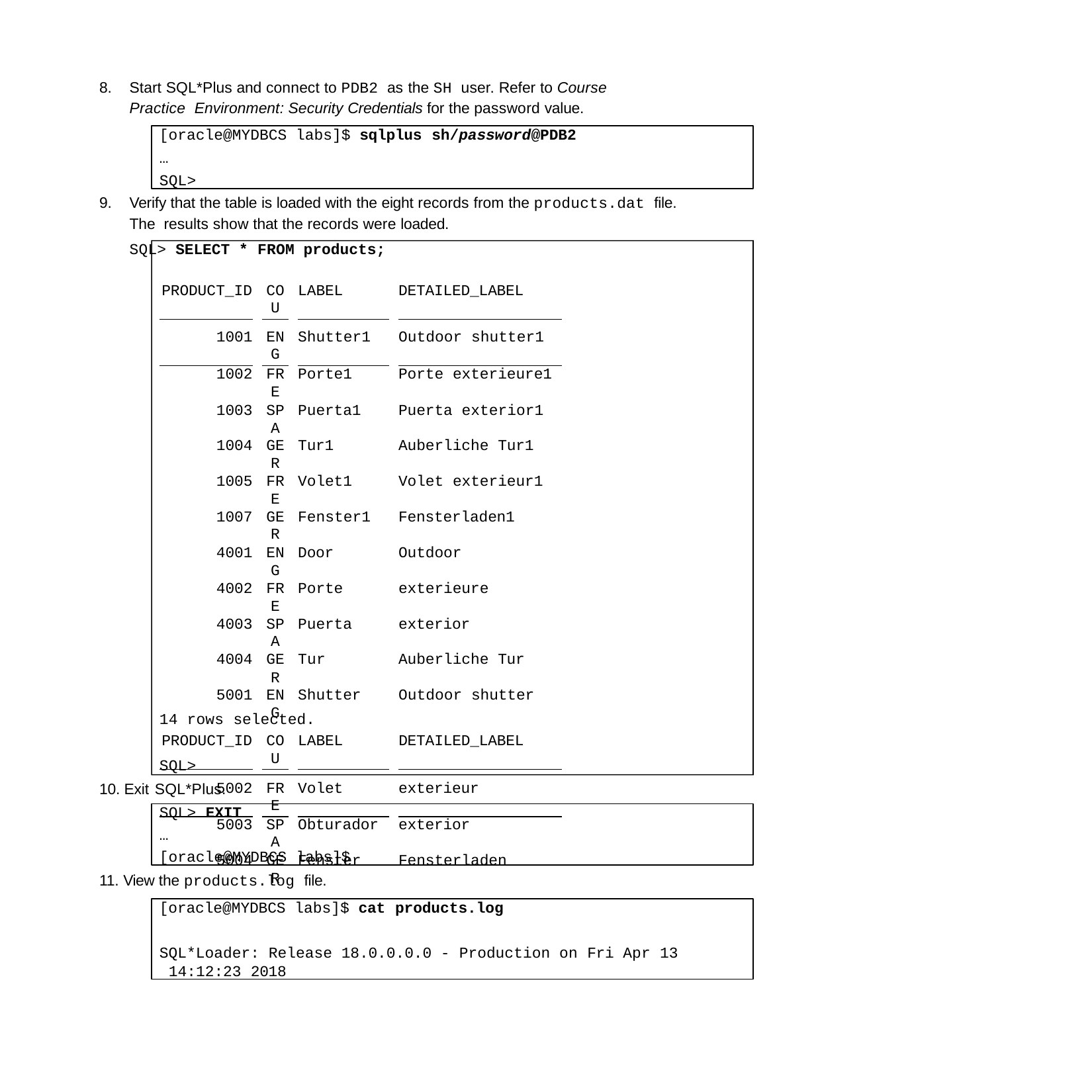

8.	Start SQL*Plus and connect to PDB2 as the SH user. Refer to Course Practice  Environment: Security Credentials for the password value.
[oracle@MYDBCS labs]$ sqlplus sh/password@PDB2
…  SQL>
9.	Verify that the table is loaded with the eight records from the products.dat file. The  results show that the records were loaded.
SQL> SELECT * FROM products;

| PRODUCT\_ID |  | COU |  | LABEL |  | DETAILED\_LABEL |
| --- | --- | --- | --- | --- | --- | --- |
| 1001 |  | ENG |  | Shutter1 |  | Outdoor shutter1 |
| 1002 |  | FRE |  | Porte1 |  | Porte exterieure1 |
| 1003 |  | SPA |  | Puerta1 |  | Puerta exterior1 |
| 1004 |  | GER |  | Tur1 |  | Auberliche Tur1 |
| 1005 |  | FRE |  | Volet1 |  | Volet exterieur1 |
| 1007 |  | GER |  | Fenster1 |  | Fensterladen1 |
| 4001 |  | ENG |  | Door |  | Outdoor |
| 4002 |  | FRE |  | Porte |  | exterieure |
| 4003 |  | SPA |  | Puerta |  | exterior |
| 4004 |  | GER |  | Tur |  | Auberliche Tur |
| 5001 |  | ENG |  | Shutter |  | Outdoor shutter |
| PRODUCT\_ID |  | COU |  | LABEL |  | DETAILED\_LABEL |
| 5002 |  | FRE |  | Volet |  | exterieur |
| 5003 |  | SPA |  | Obturador |  | exterior |
| 5004 |  | GER |  | Fenster |  | Fensterladen |
14 rows selected.

SQL>
10. Exit SQL*Plus.
SQL> EXIT
…
[oracle@MYDBCS labs]$
11. View the products.log file.
[oracle@MYDBCS labs]$ cat products.log

SQL*Loader: Release 18.0.0.0.0 - Production on Fri Apr 13  14:12:23 2018